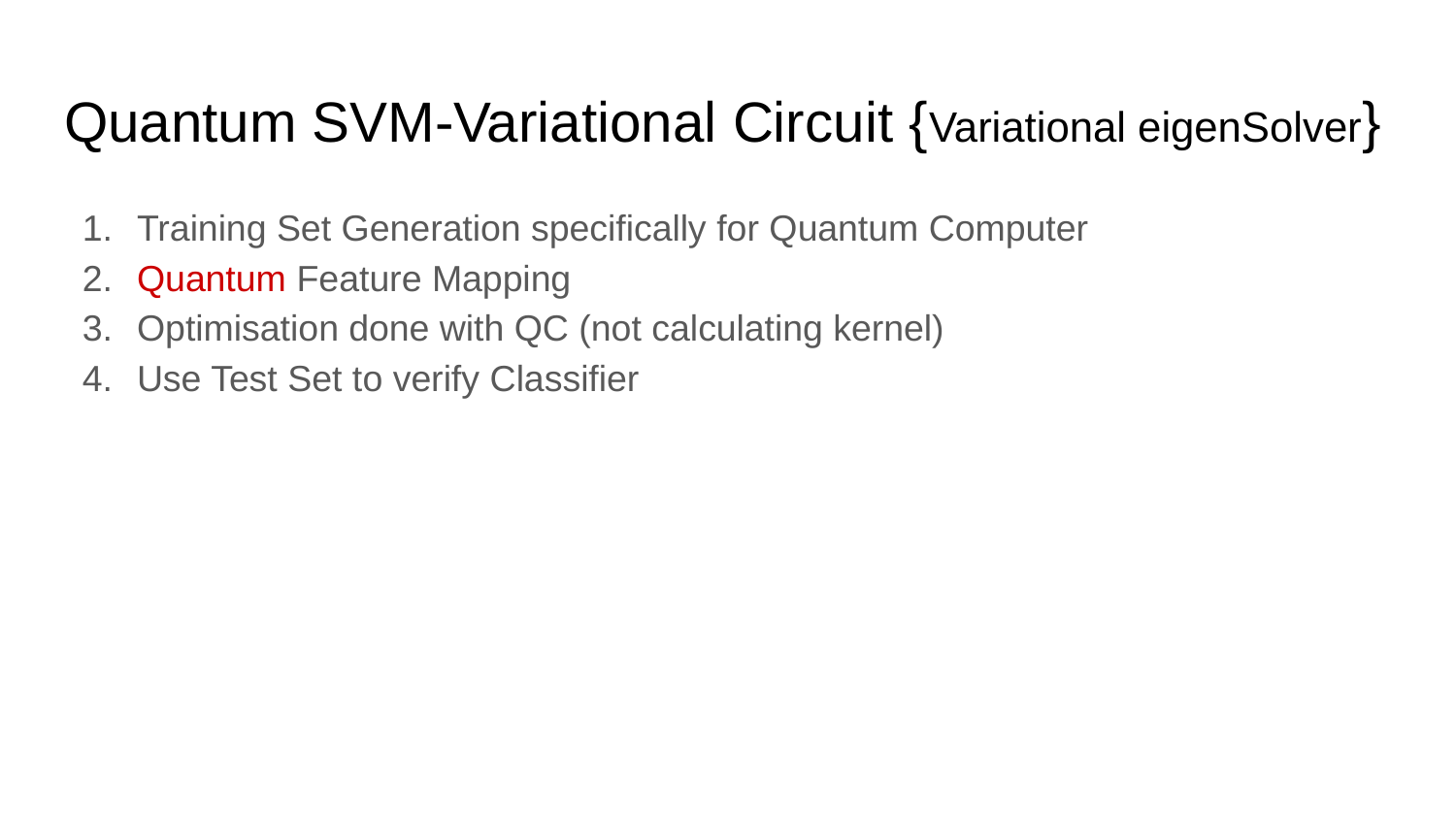

# Quantum SVM-Variational Circuit {Variational eigenSolver}
Training Set Generation specifically for Quantum Computer
Quantum Feature Mapping
Optimisation done with QC (not calculating kernel)
Use Test Set to verify Classifier